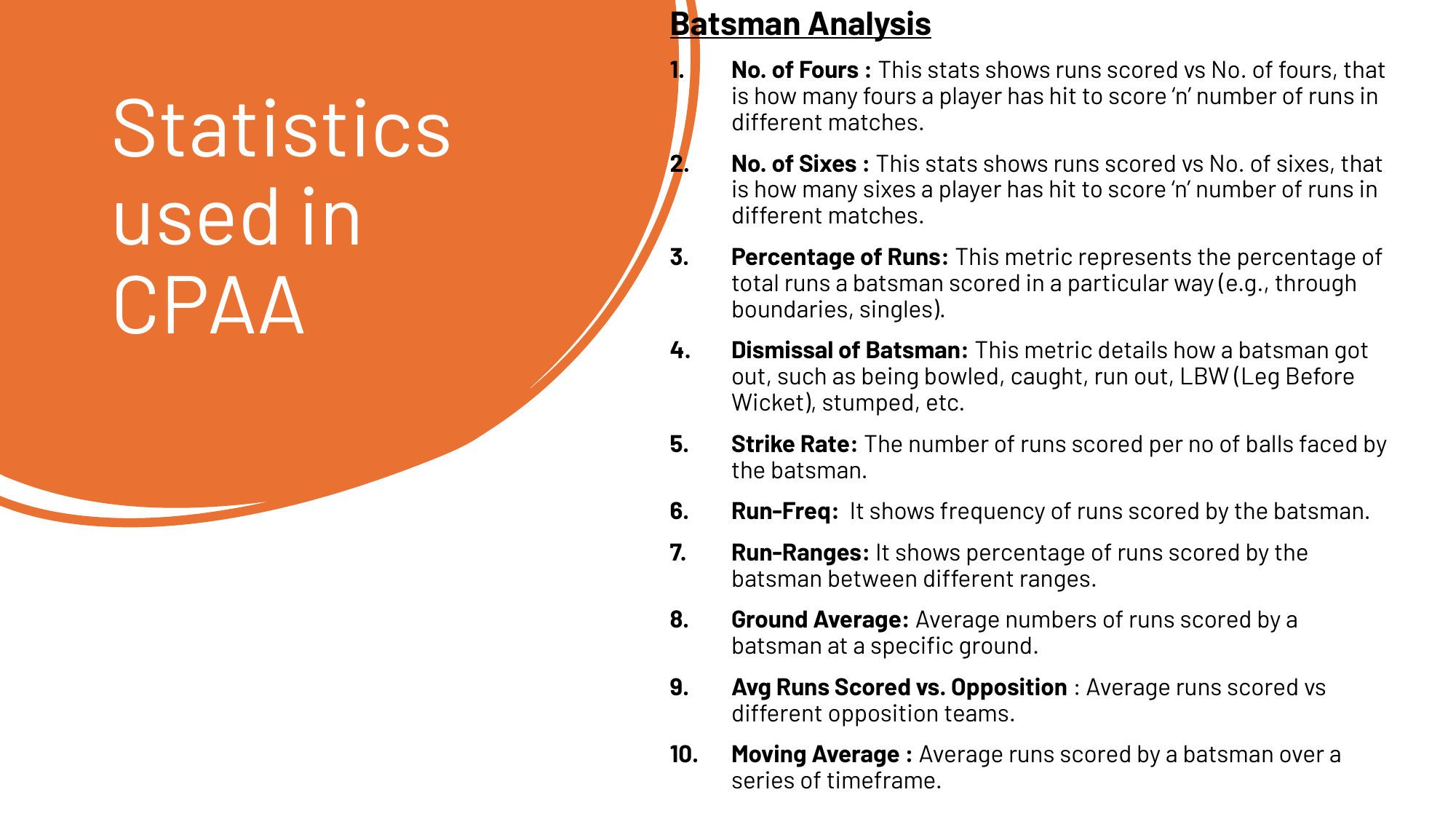

Batsman Analysis
No. of Fours : This stats shows runs scored vs No. of fours, that is how many fours a player has hit to score ‘n’ number of runs in different matches.
No. of Sixes : This stats shows runs scored vs No. of sixes, that is how many sixes a player has hit to score ‘n’ number of runs in different matches.
Percentage of Runs: This metric represents the percentage of total runs a batsman scored in a particular way (e.g., through boundaries, singles).
Dismissal of Batsman: This metric details how a batsman got out, such as being bowled, caught, run out, LBW (Leg Before Wicket), stumped, etc.
Strike Rate: The number of runs scored per no of balls faced by the batsman.
Run-Freq:  It shows frequency of runs scored by the batsman.
Run-Ranges: It shows percentage of runs scored by the batsman between different ranges.
Ground Average: Average numbers of runs scored by a batsman at a specific ground.
Avg Runs Scored vs. Opposition : Average runs scored vs different opposition teams.
Moving Average : Average runs scored by a batsman over a series of timeframe.

# Statistics used in CPAA